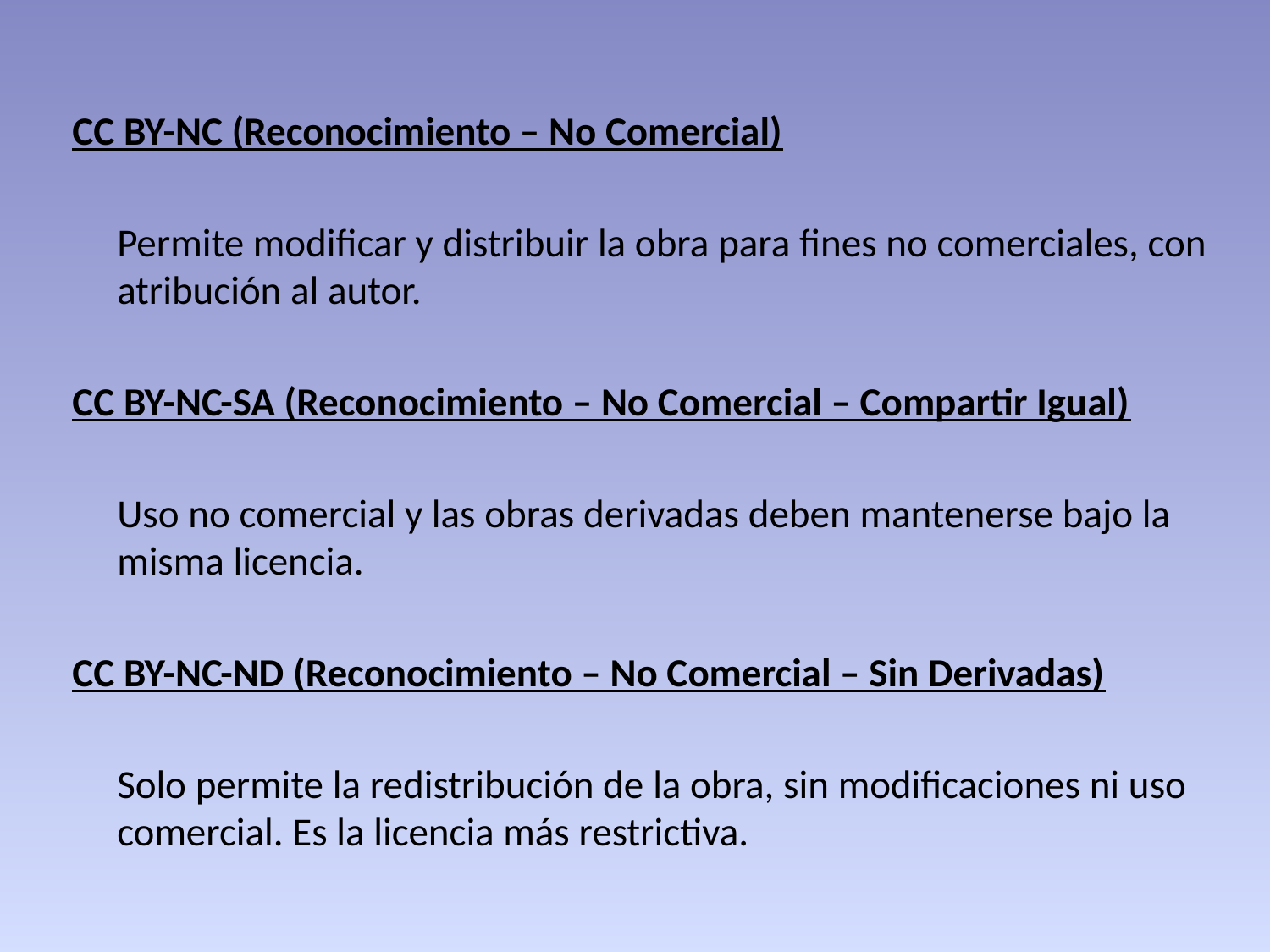

CC BY-NC (Reconocimiento – No Comercial)

 		Permite modificar y distribuir la obra para fines no comerciales, con atribución al autor.

CC BY-NC-SA (Reconocimiento – No Comercial – Compartir Igual)

		Uso no comercial y las obras derivadas deben mantenerse bajo la misma licencia.

CC BY-NC-ND (Reconocimiento – No Comercial – Sin Derivadas)

		Solo permite la redistribución de la obra, sin modificaciones ni uso comercial. Es la licencia más restrictiva.